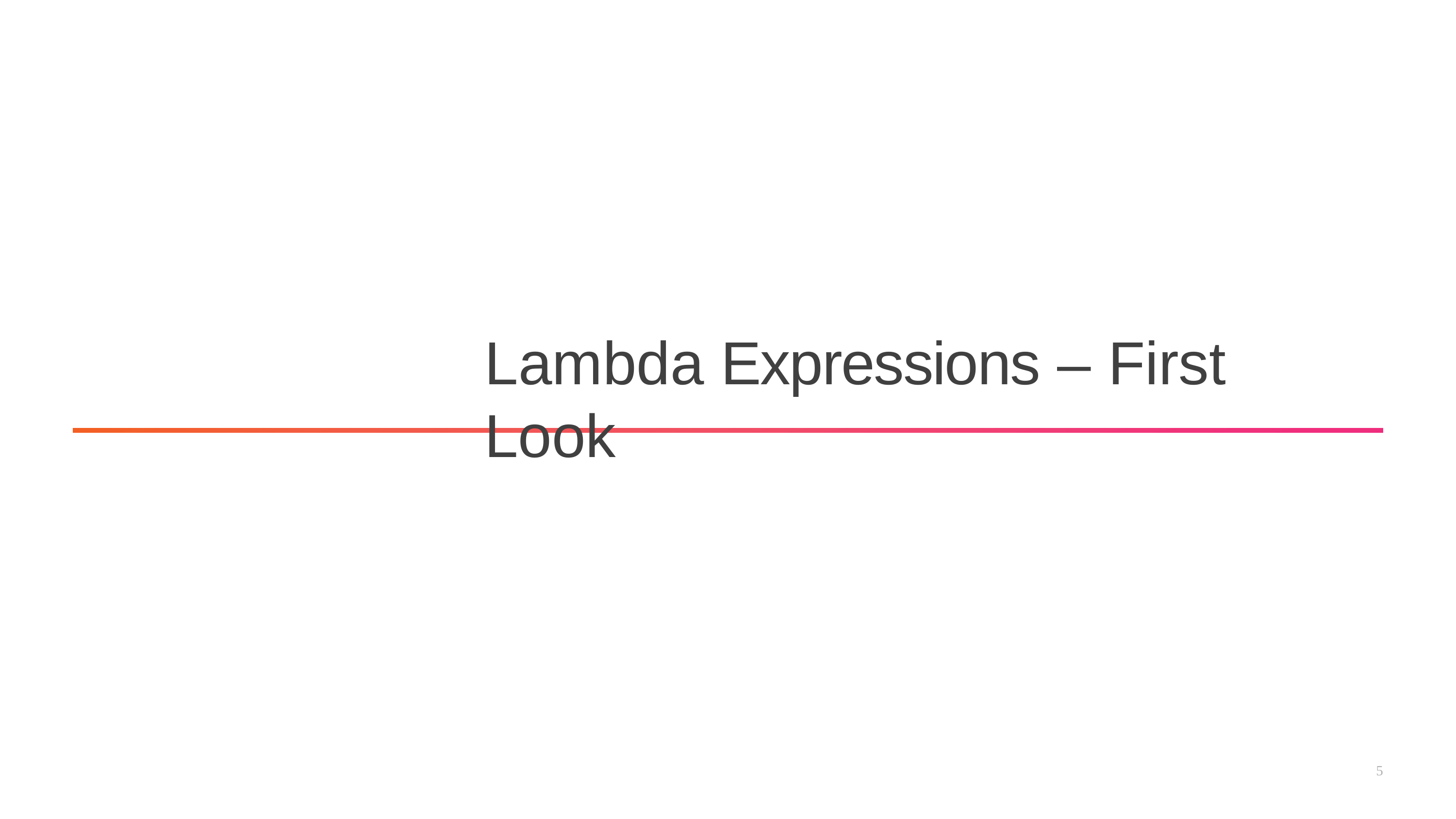

# Lambda Expressions – First Look
5